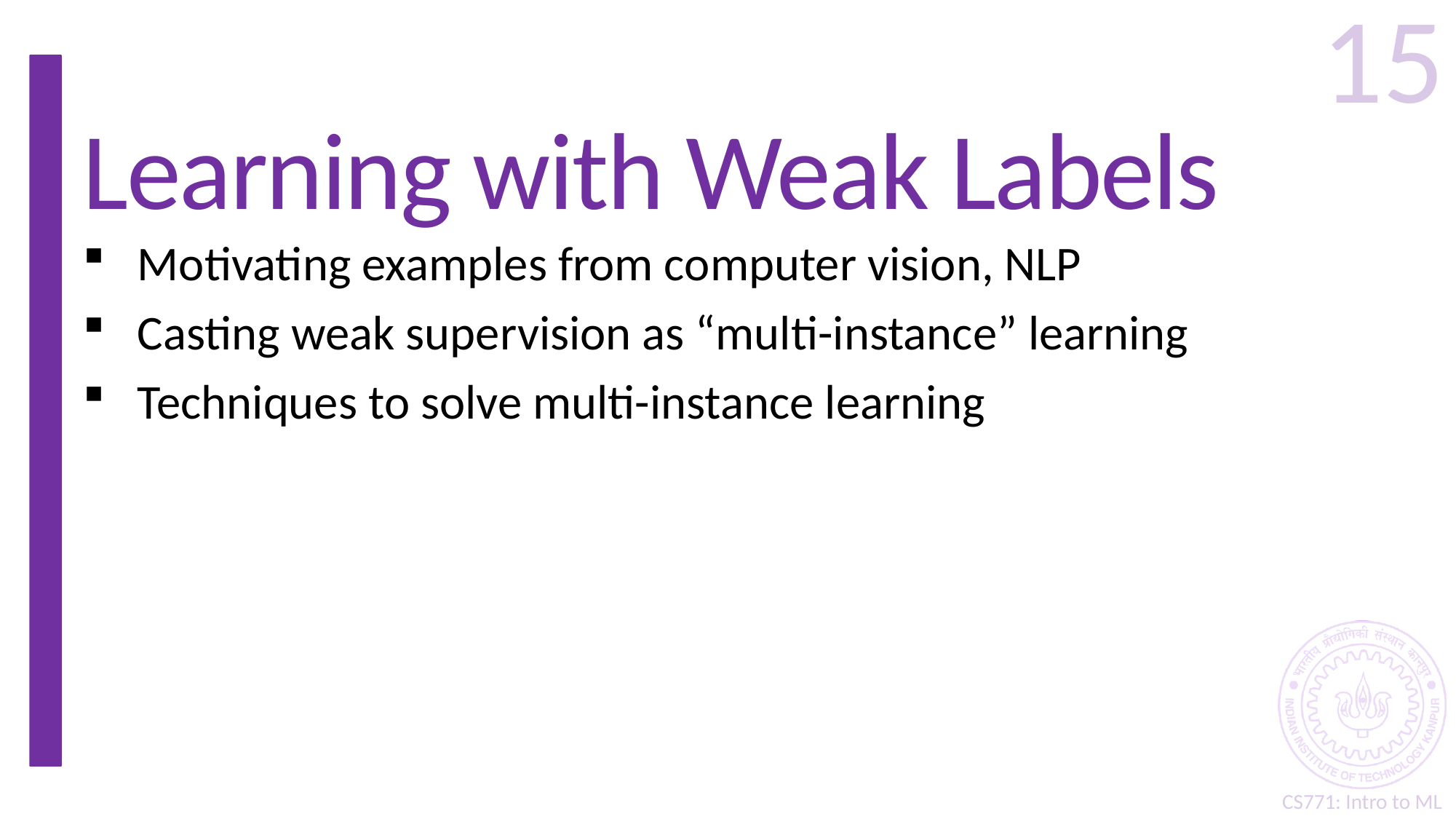

15
# Learning with Weak Labels
Motivating examples from computer vision, NLP
Casting weak supervision as “multi-instance” learning
Techniques to solve multi-instance learning